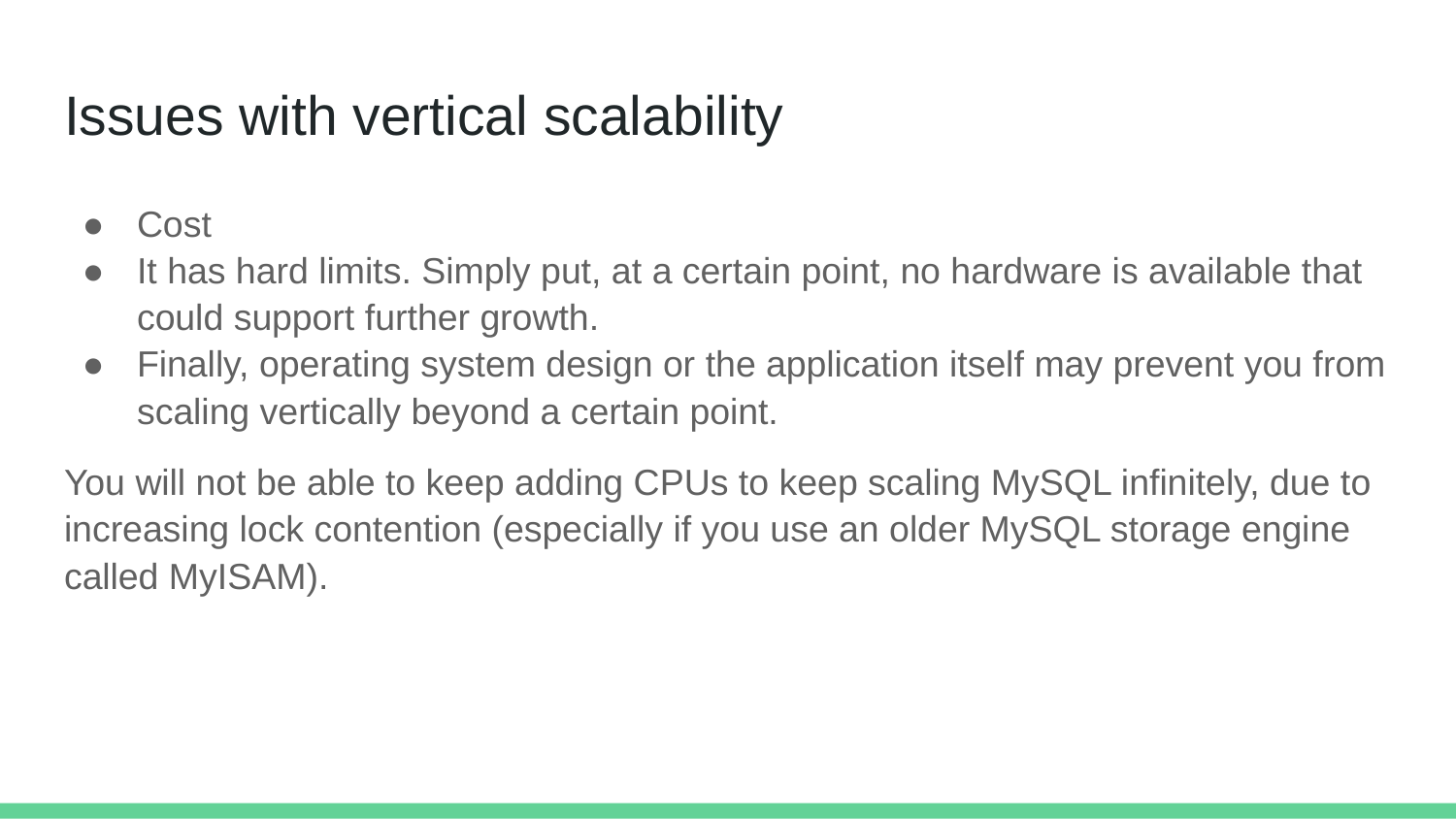

# Issues with vertical scalability
Cost
It has hard limits. Simply put, at a certain point, no hardware is available that could support further growth.
Finally, operating system design or the application itself may prevent you from scaling vertically beyond a certain point.
You will not be able to keep adding CPUs to keep scaling MySQL infinitely, due to increasing lock contention (especially if you use an older MySQL storage engine called MyISAM).